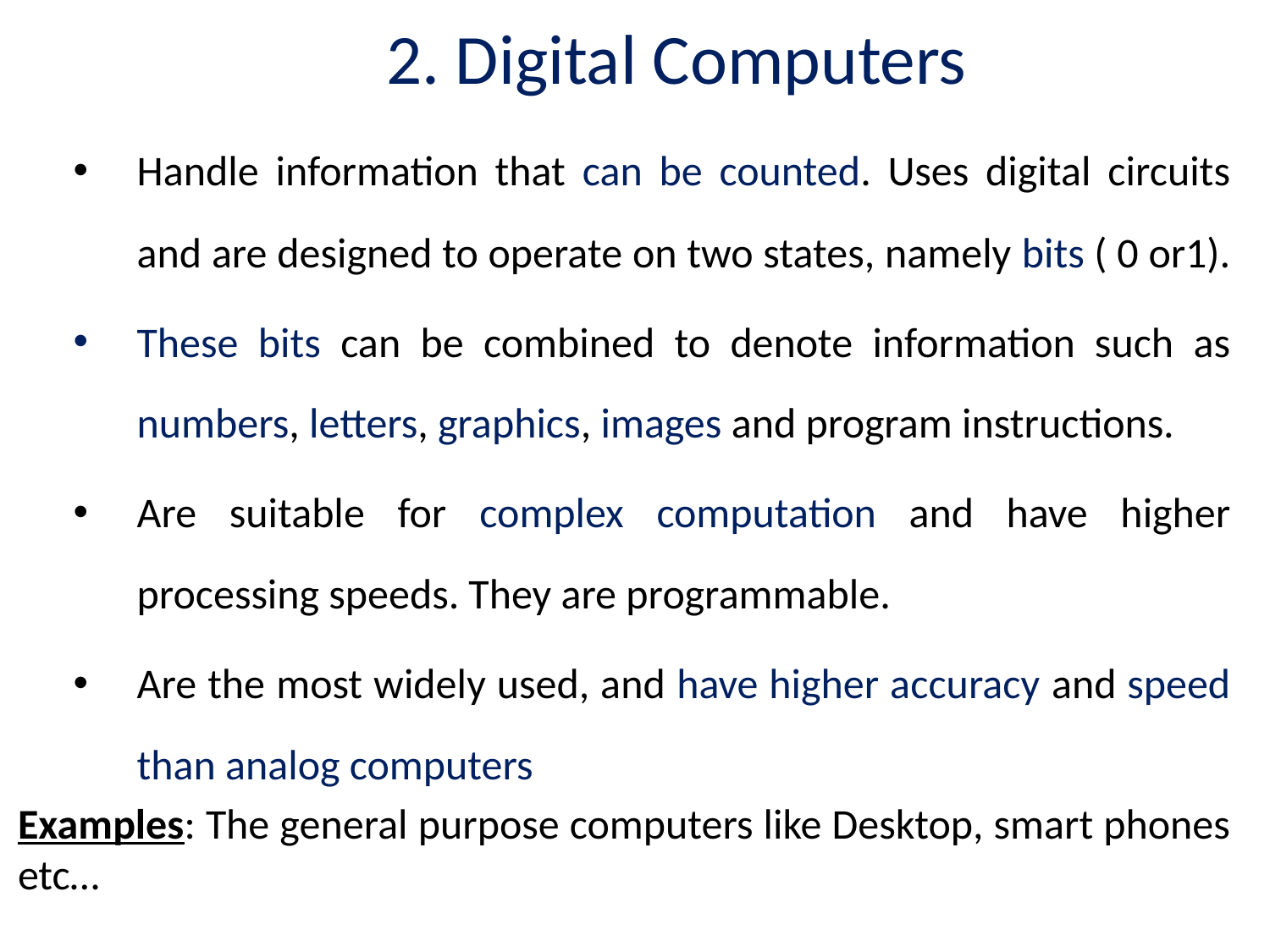

2. Digital Computers
Handle information that can be counted. Uses digital circuits and are designed to operate on two states, namely bits ( 0 or1).
These bits can be combined to denote information such as numbers, letters, graphics, images and program instructions.
Are suitable for complex computation and have higher processing speeds. They are programmable.
Are the most widely used, and have higher accuracy and speed than analog computers
Examples: The general purpose computers like Desktop, smart phones etc…